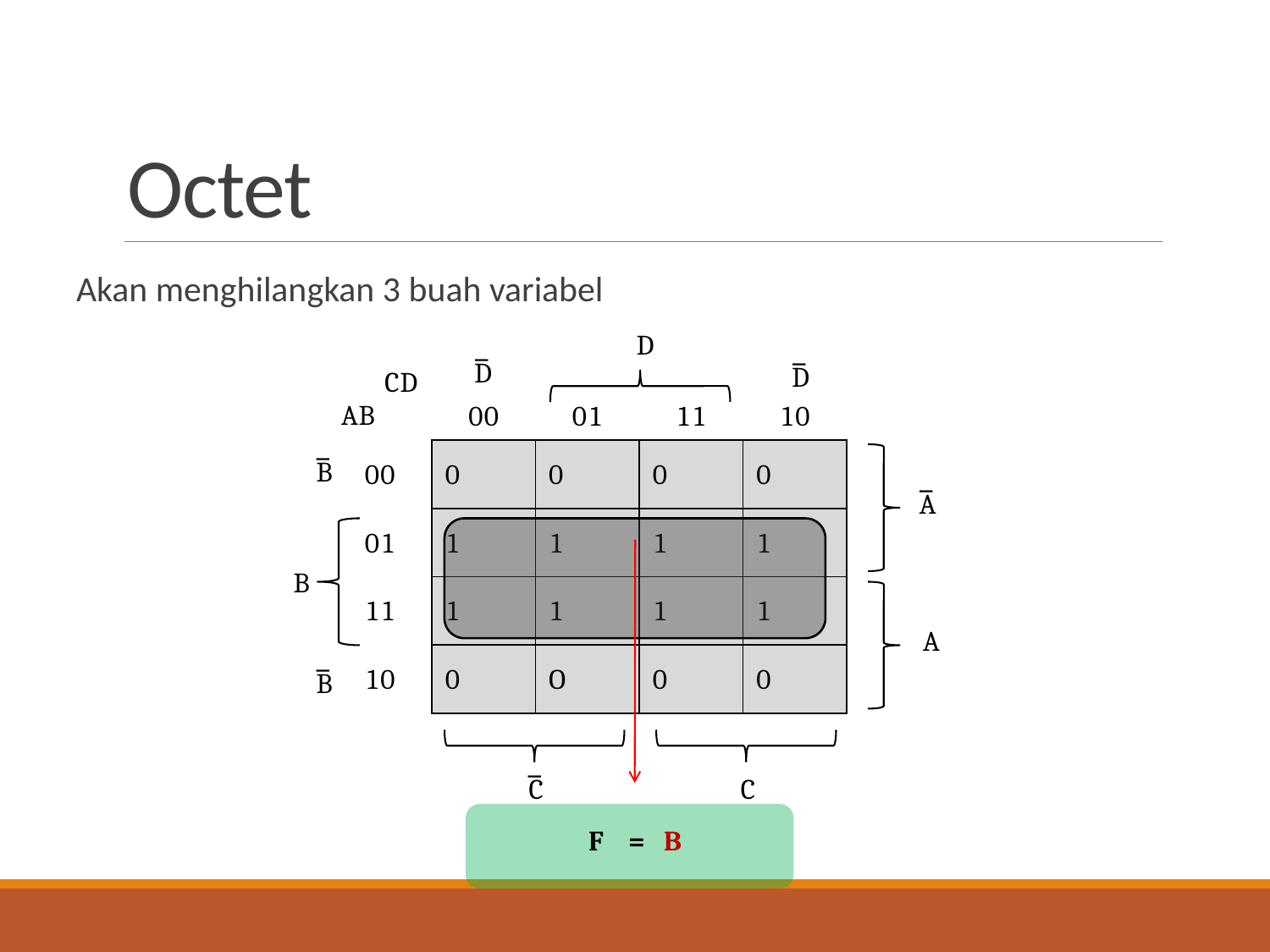

# Octet
Akan menghilangkan 3 buah variabel

_
_
D
D
_
B
_
A
_
B
_
C
D
| CD AB | 00 | 01 | 11 | 10 |
| --- | --- | --- | --- | --- |
| 00 | 0 | 0 | 0 | 0 |
| 01 | 1 | 1 | 1 | 1 |
| 11 | 1 | 1 | 1 | 1 |
| 10 | 0 | O | 0 | 0 |

B

A

C

F    =   B